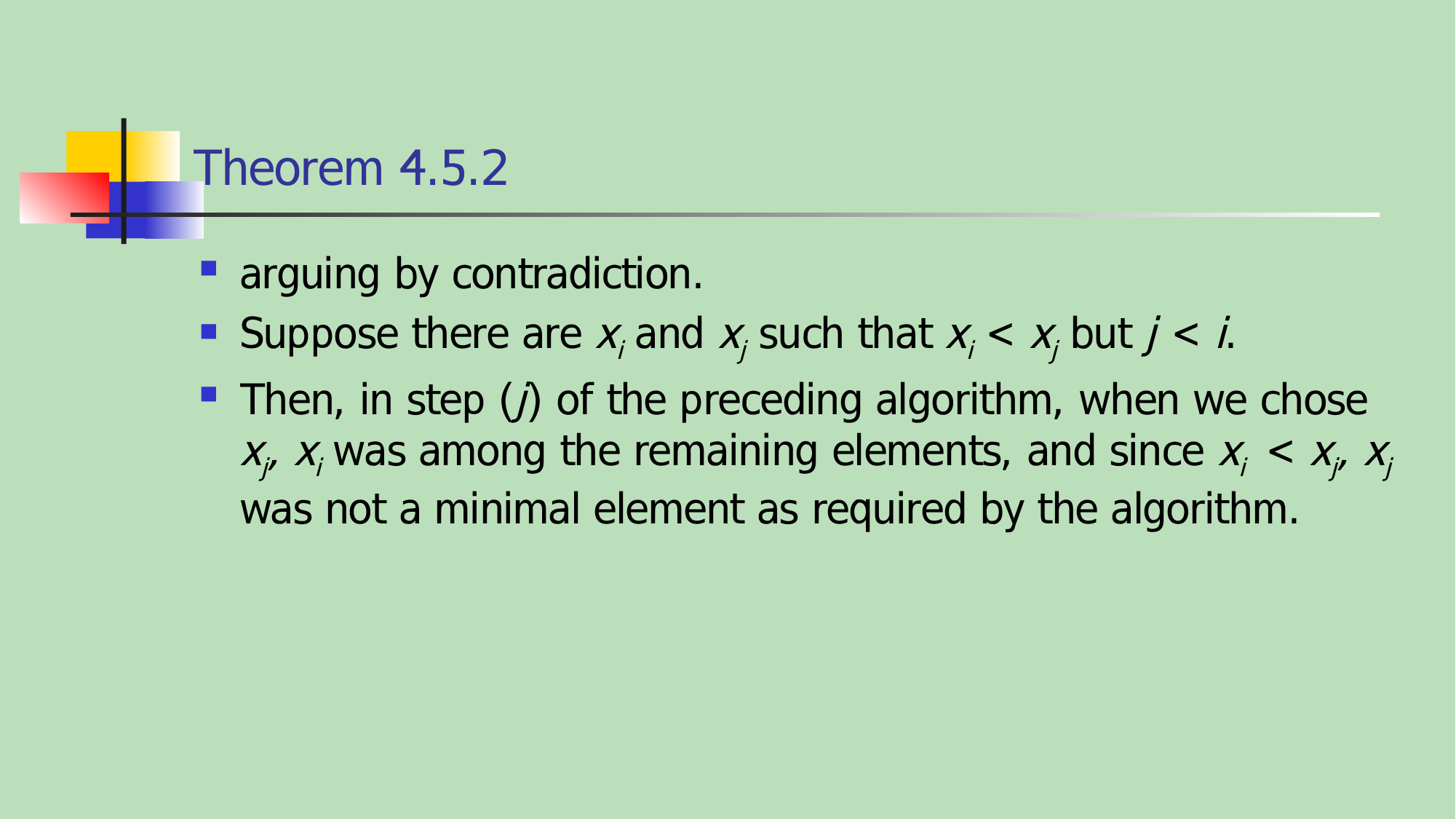

# Theorem 4.5.2
arguing by contradiction.
Suppose there are xi and xj such that xi < xj but j < i.
Then, in step (j) of the preceding algorithm, when we chose xj, xi was among the remaining elements, and since xi  < xj, xj was not a minimal element as required by the algorithm.